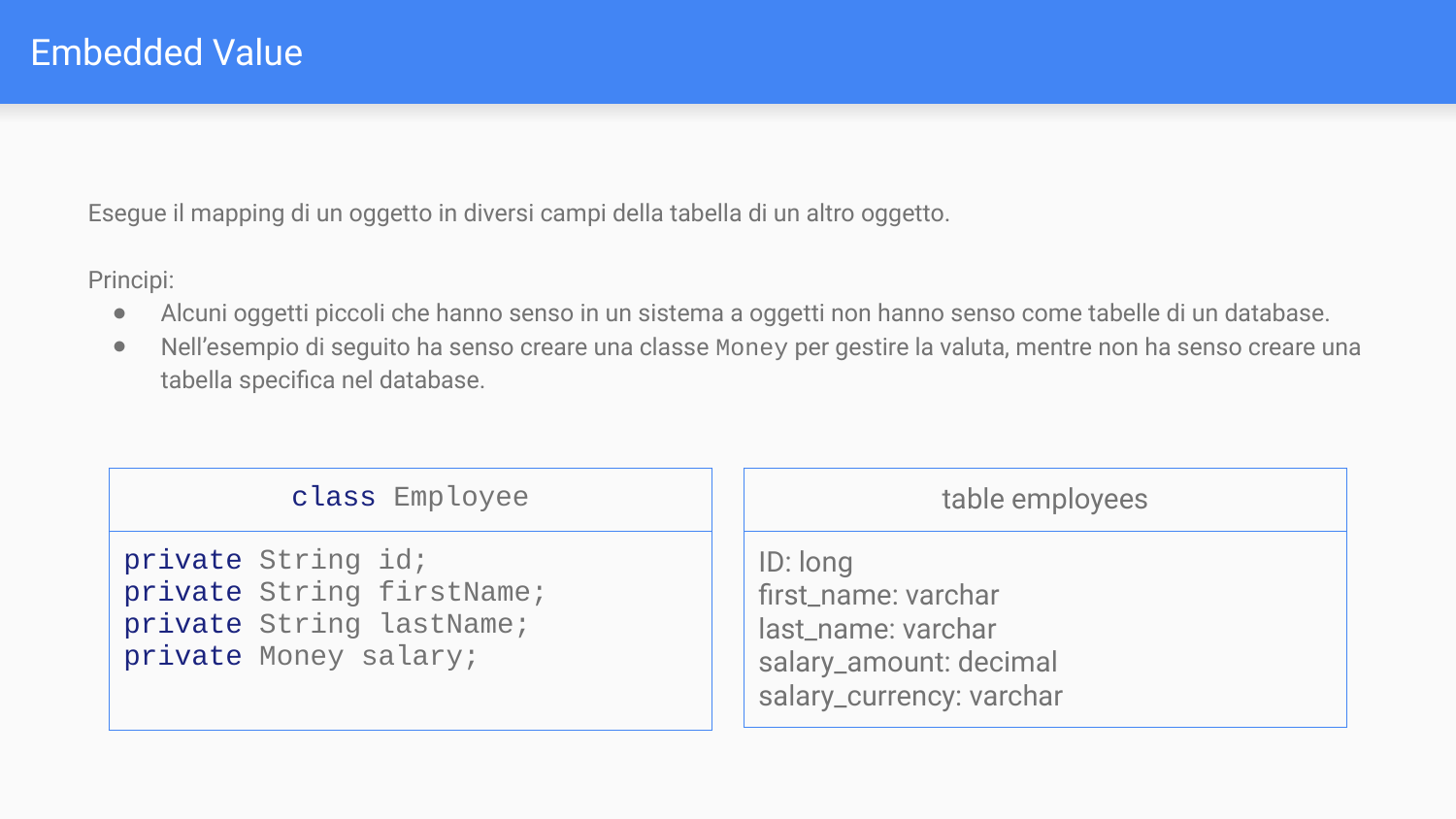

# Embedded Value
Esegue il mapping di un oggetto in diversi campi della tabella di un altro oggetto.

Principi:
Alcuni oggetti piccoli che hanno senso in un sistema a oggetti non hanno senso come tabelle di un database.
Nell’esempio di seguito ha senso creare una classe Money per gestire la valuta, mentre non ha senso creare una tabella specifica nel database.

| class Employee |
| --- |
| private String id; private String firstName; private String lastName; private Money salary; |
| table employees |
| --- |
| ID: long first\_name: varchar last\_name: varchar salary\_amount: decimal salary\_currency: varchar |